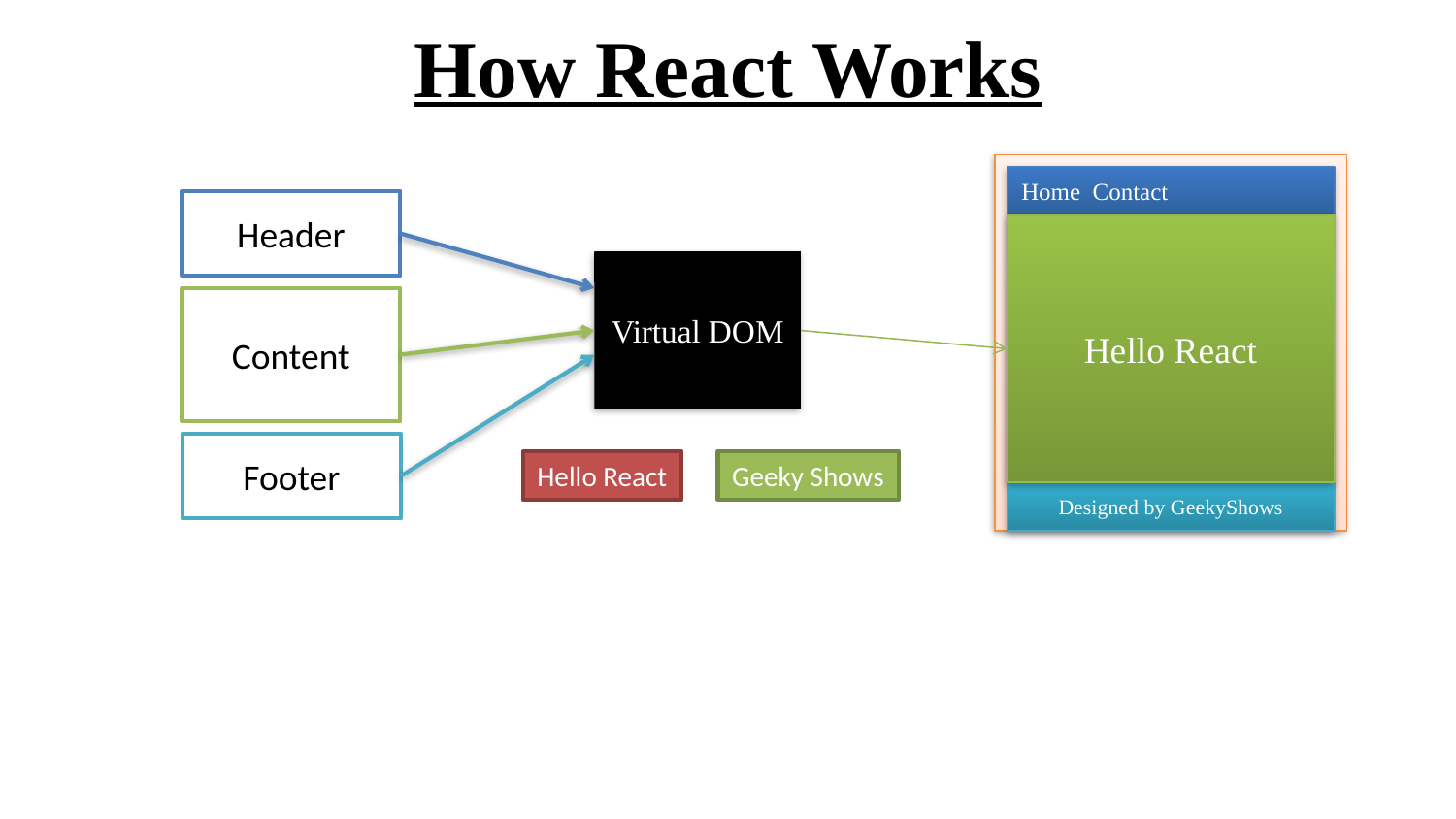

# How React Works

Home  Contact
Header
Geeky Shows
Hello React
Virtual DOM
Content
Footer
Geeky Shows
Hello React
Designed by GeekyShows